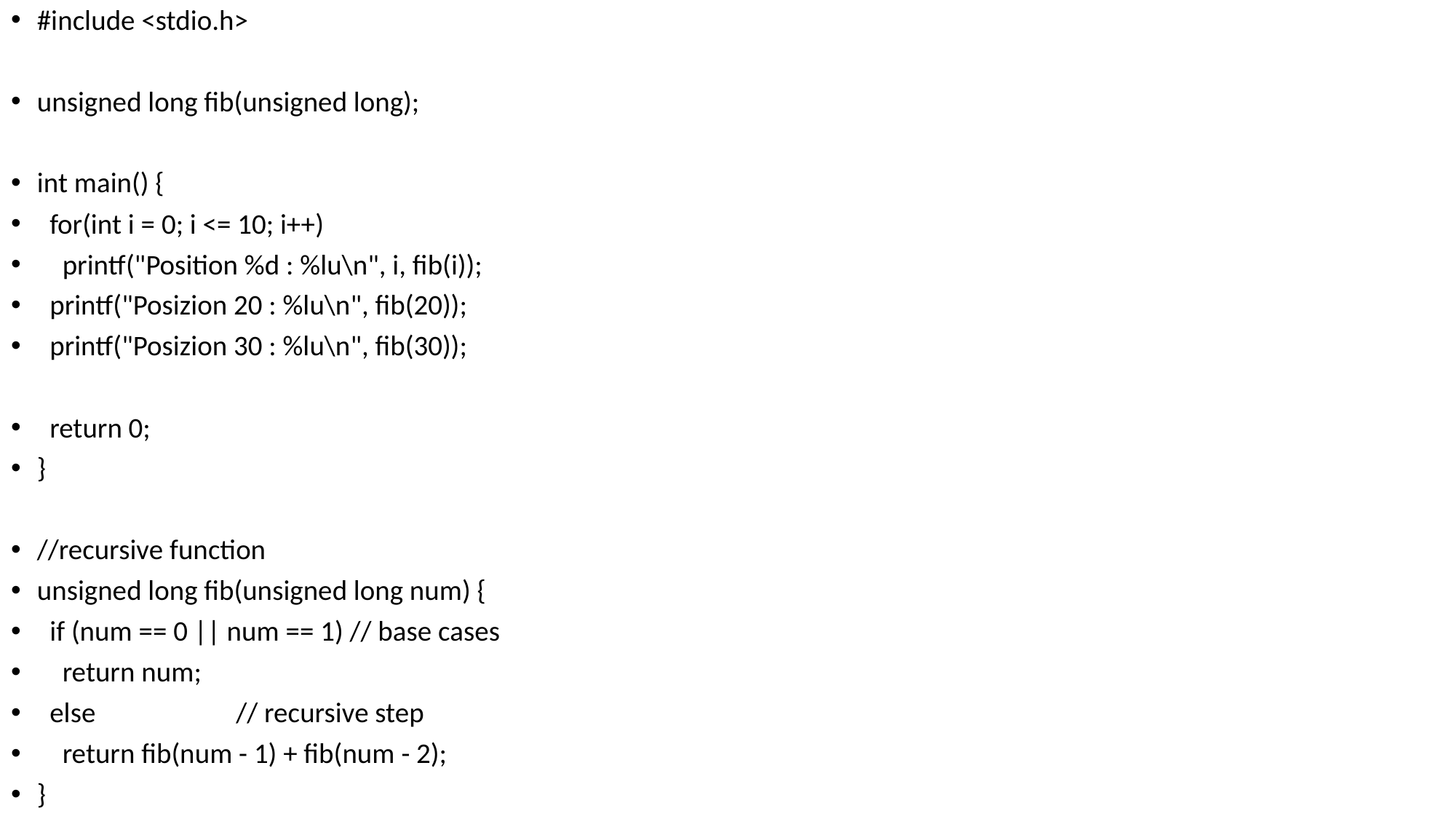

#include <stdio.h>

unsigned long fib(unsigned long);

int main() {
  for(int i = 0; i <= 10; i++)
    printf("Position %d : %lu\n", i, fib(i));
  printf("Posizion 20 : %lu\n", fib(20));
  printf("Posizion 30 : %lu\n", fib(30));

  return 0;
}

//recursive function
unsigned long fib(unsigned long num) {
  if (num == 0 || num == 1) // base cases
    return num;
  else                      // recursive step
    return fib(num - 1) + fib(num - 2);
}